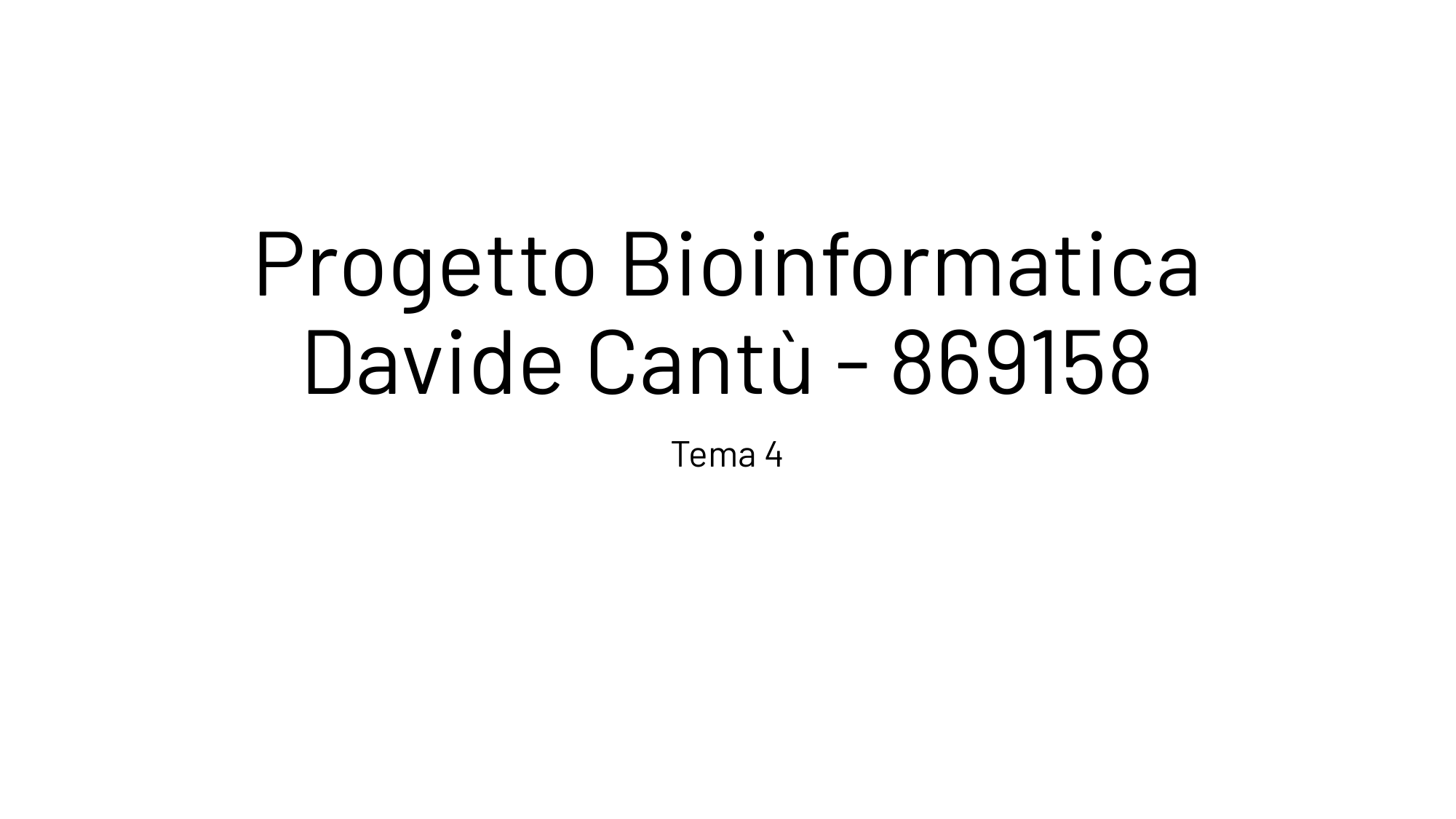

# Progetto Bioinformatica Davide Cantù - 869158
Tema 4